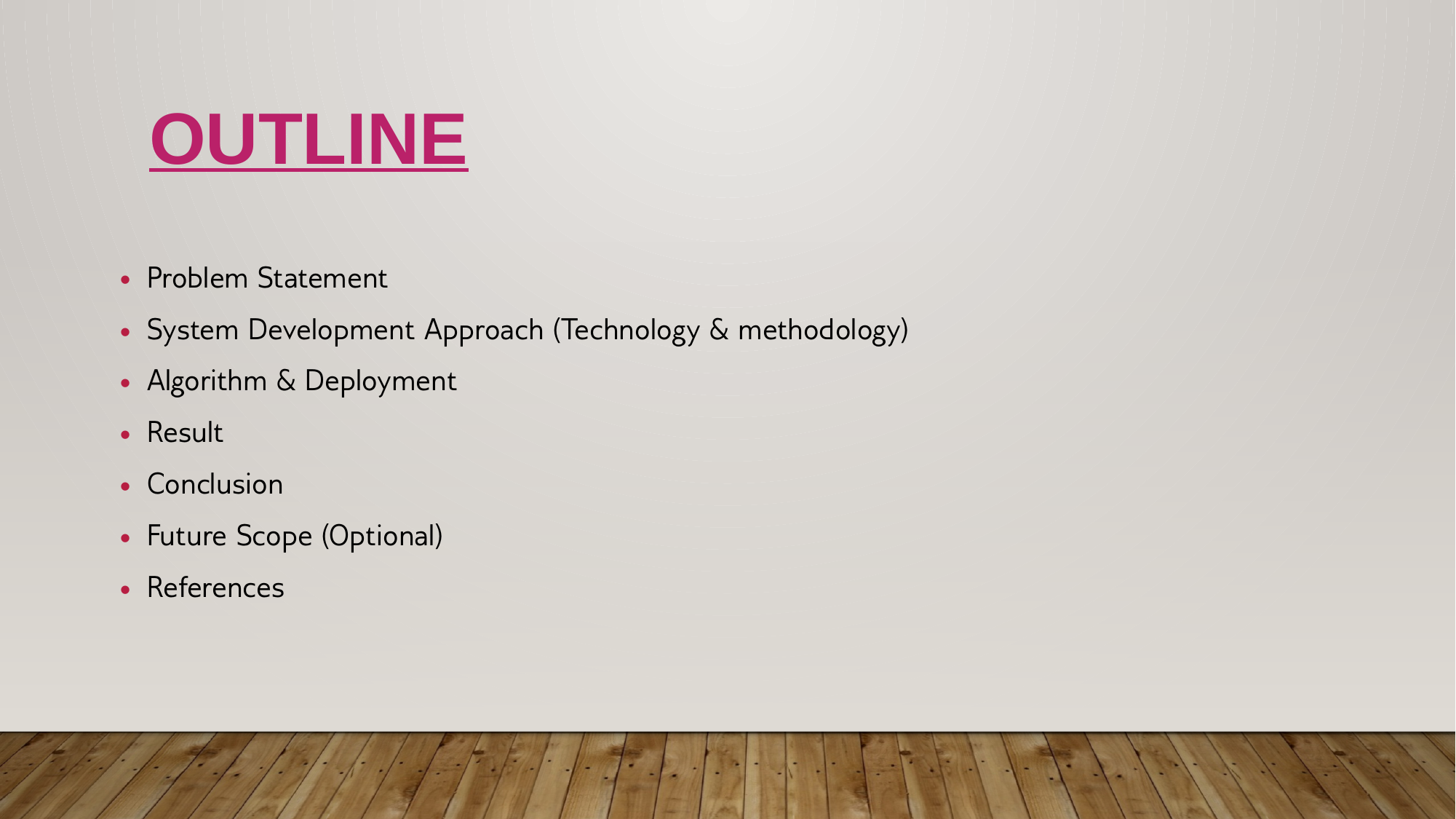

# Outline
Problem Statement
System Development Approach (Technology & methodology)
Algorithm & Deployment
Result
Conclusion
Future Scope (Optional)
References